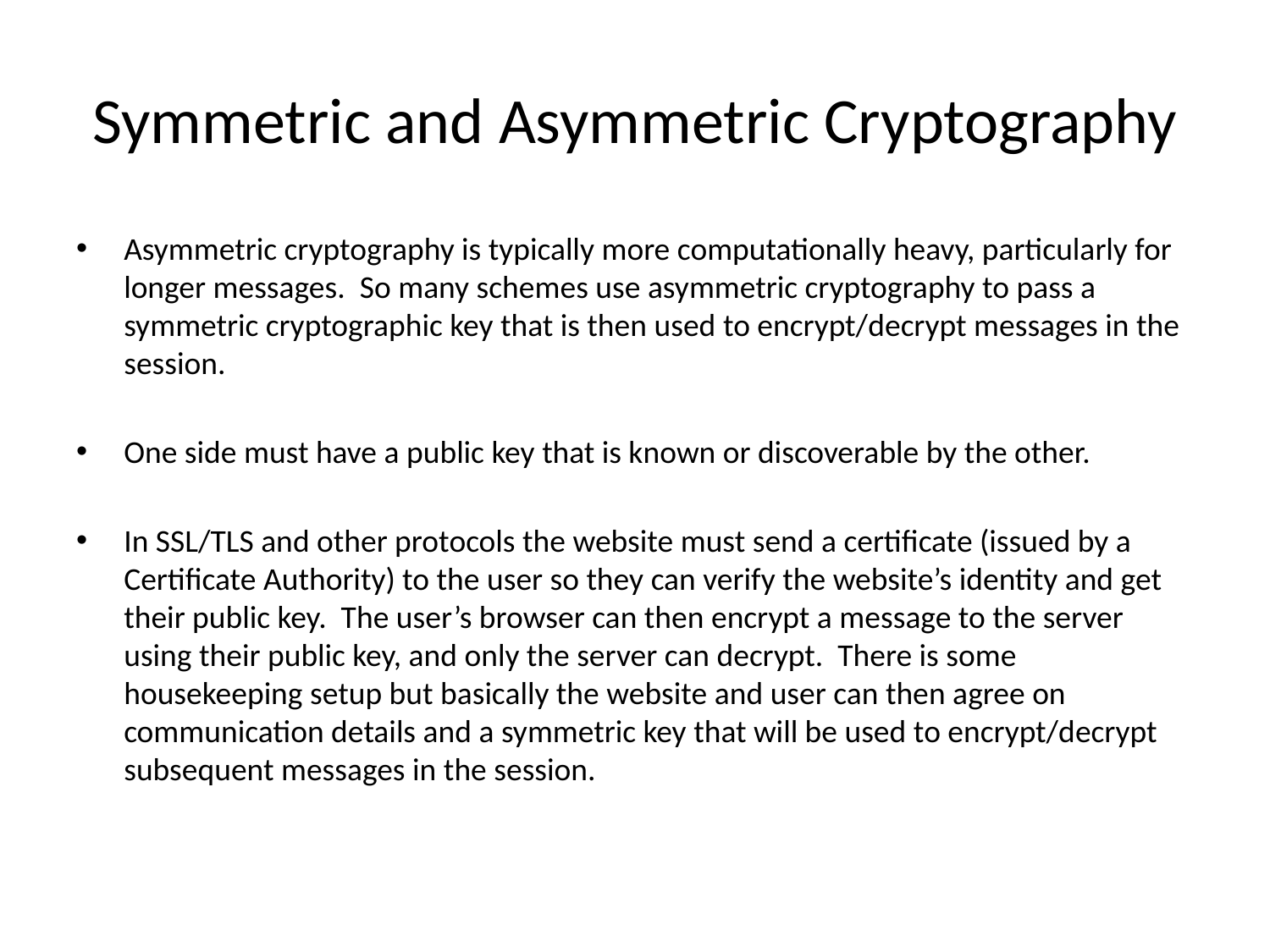

# Symmetric and Asymmetric Cryptography
Asymmetric cryptography is typically more computationally heavy, particularly for longer messages.  So many schemes use asymmetric cryptography to pass a symmetric cryptographic key that is then used to encrypt/decrypt messages in the session.

One side must have a public key that is known or discoverable by the other.

In SSL/TLS and other protocols the website must send a certificate (issued by a Certificate Authority) to the user so they can verify the website’s identity and get their public key.  The user’s browser can then encrypt a message to the server using their public key, and only the server can decrypt.  There is some housekeeping setup but basically the website and user can then agree on communication details and a symmetric key that will be used to encrypt/decrypt subsequent messages in the session.